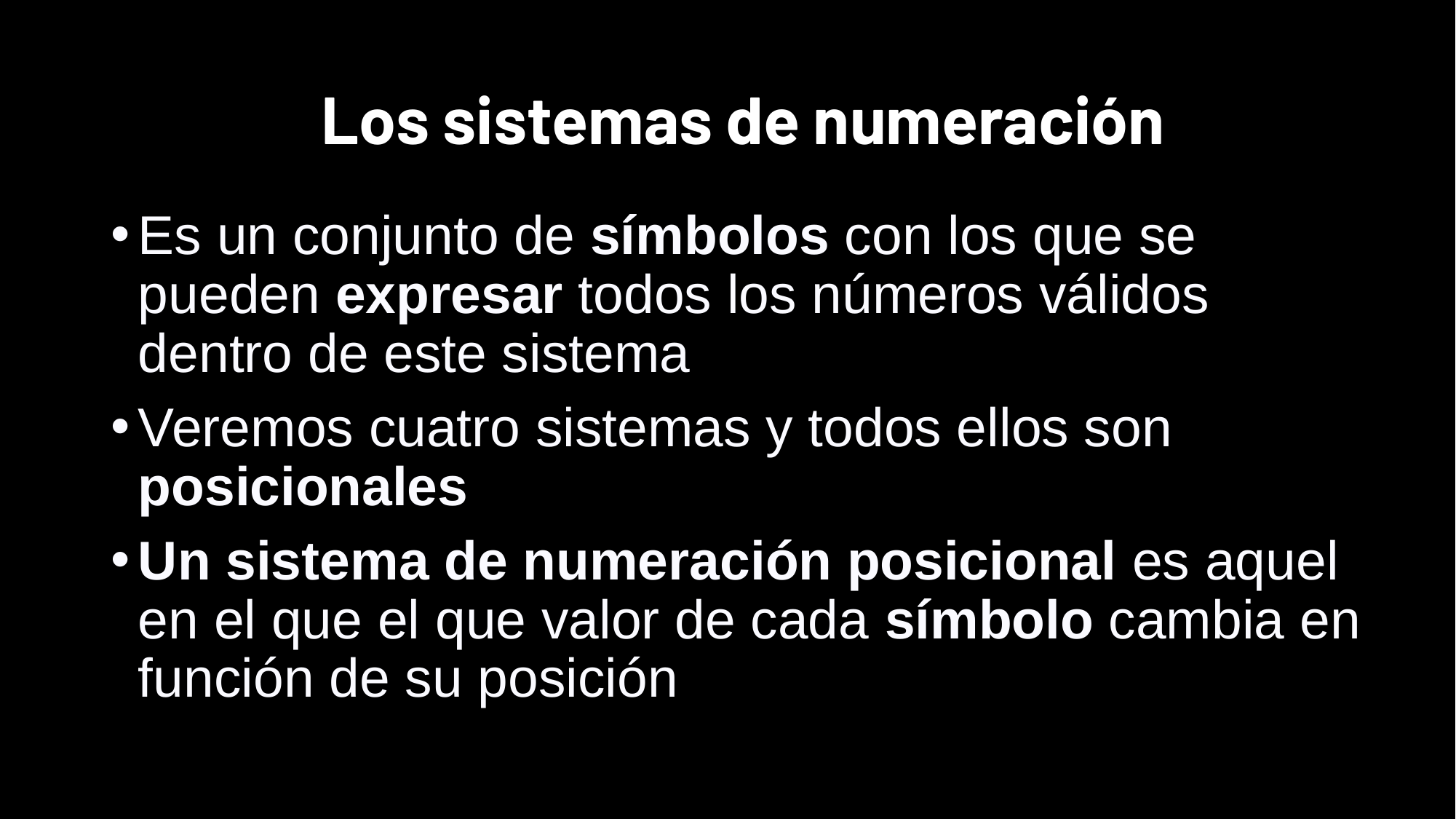

# Los sistemas de numeración
Es un conjunto de símbolos con los que se pueden expresar todos los números válidos dentro de este sistema
Veremos cuatro sistemas y todos ellos son posicionales
Un sistema de numeración posicional es aquel en el que el que valor de cada símbolo cambia en función de su posición